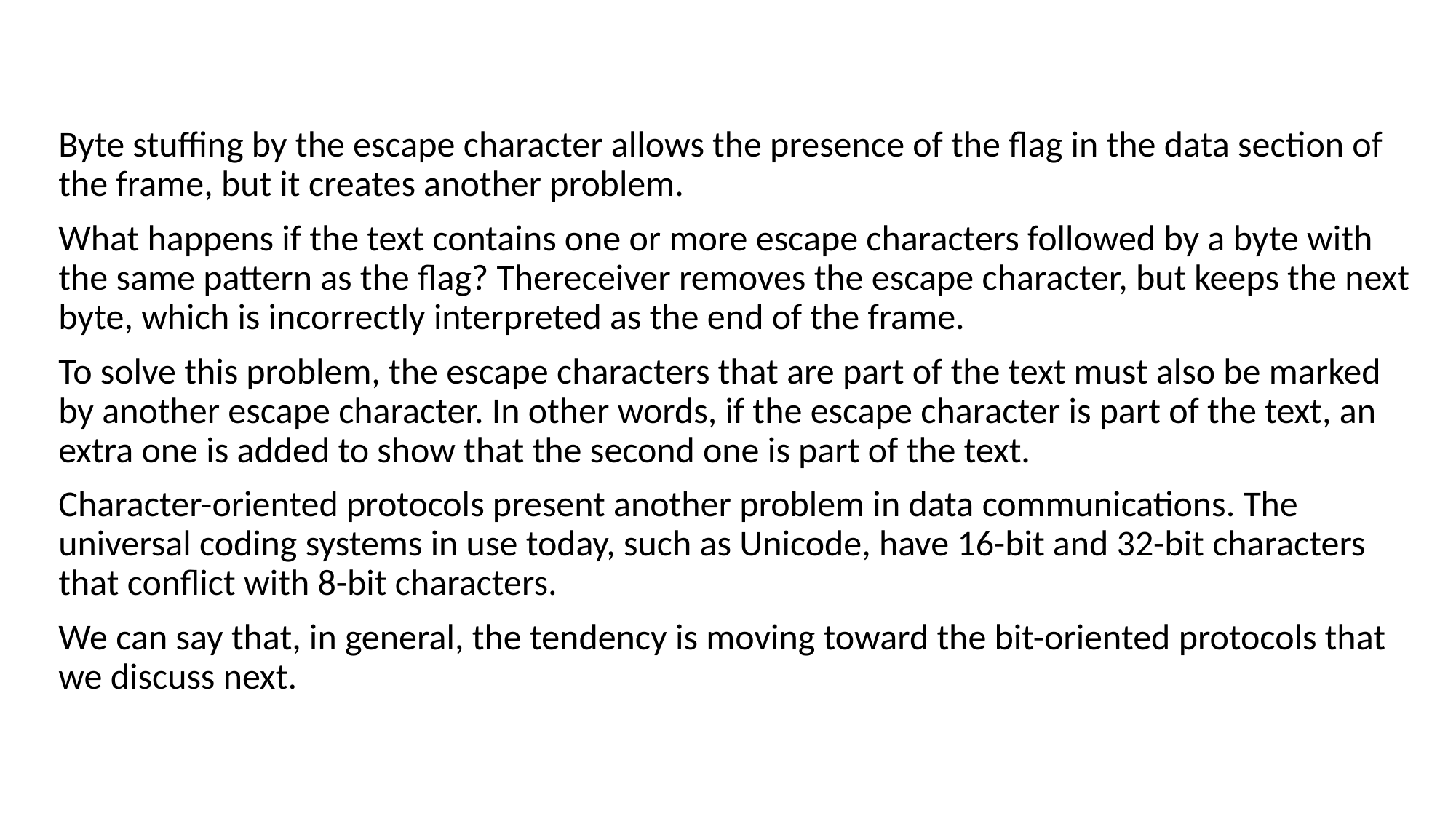

#
Byte stuffing by the escape character allows the presence of the flag in the data section of the frame, but it creates another problem.
What happens if the text contains one or more escape characters followed by a byte with the same pattern as the flag? Thereceiver removes the escape character, but keeps the next byte, which is incorrectly interpreted as the end of the frame.
To solve this problem, the escape characters that are part of the text must also be marked by another escape character. In other words, if the escape character is part of the text, an extra one is added to show that the second one is part of the text.
Character-oriented protocols present another problem in data communications. The universal coding systems in use today, such as Unicode, have 16-bit and 32-bit characters that conflict with 8-bit characters.
We can say that, in general, the tendency is moving toward the bit-oriented protocols that we discuss next.